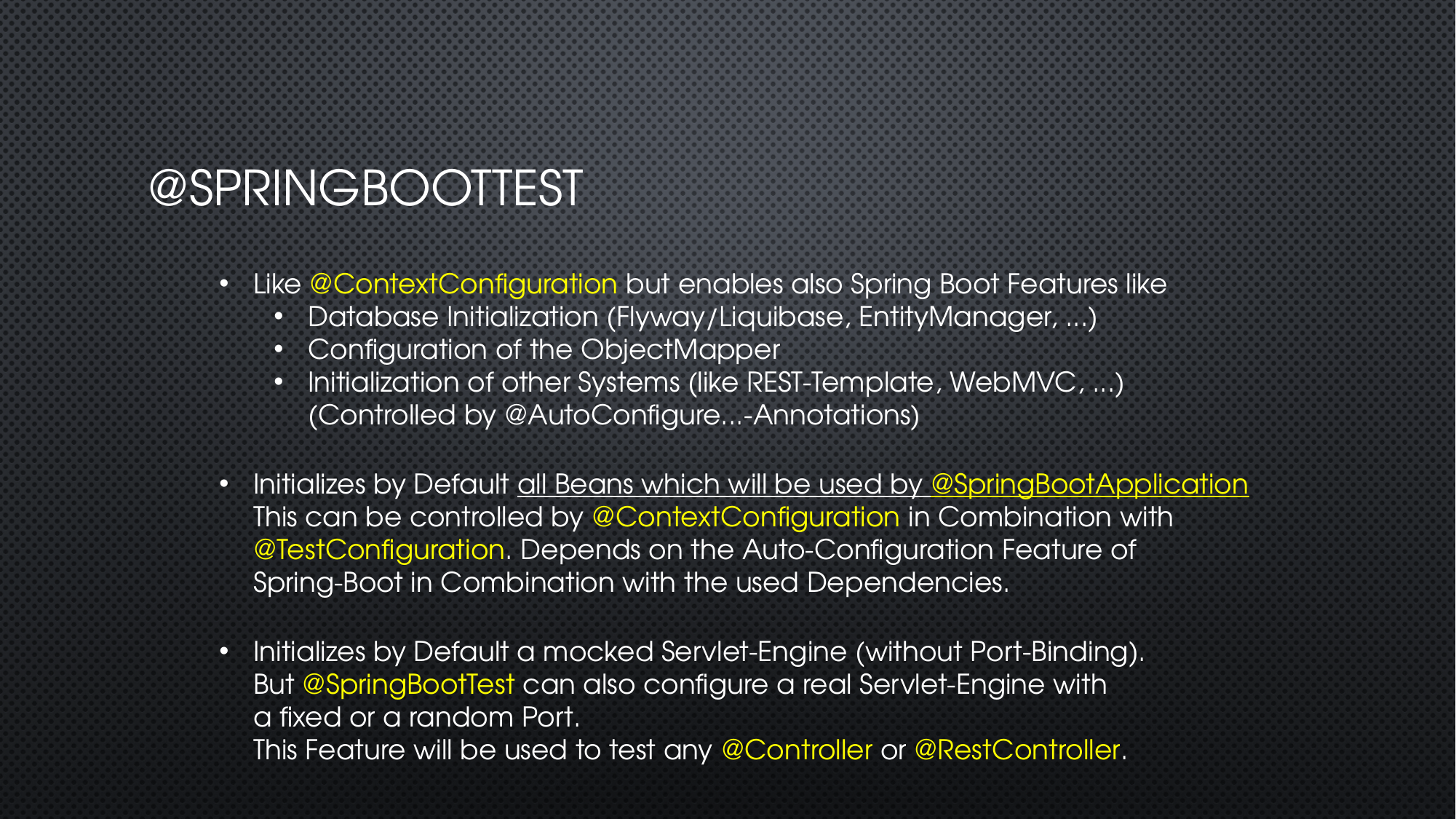

# @SpringBootTest
Like @ContextConfiguration but enables also Spring Boot Features like
Database Initialization (Flyway/Liquibase, EntityManager, ...)
Configuration of the ObjectMapper
Initialization of other Systems (like REST-Template, WebMVC, ...)
(Controlled by @AutoConfigure...-Annotations)
Initializes by Default all Beans which will be used by @SpringBootApplication
This can be controlled by @ContextConfiguration in Combination with
@TestConfiguration. Depends on the Auto-Configuration Feature of
Spring-Boot in Combination with the used Dependencies.
Initializes by Default a mocked Servlet-Engine (without Port-Binding).
But @SpringBootTest can also configure a real Servlet-Engine with
a fixed or a random Port.
This Feature will be used to test any @Controller or @RestController.